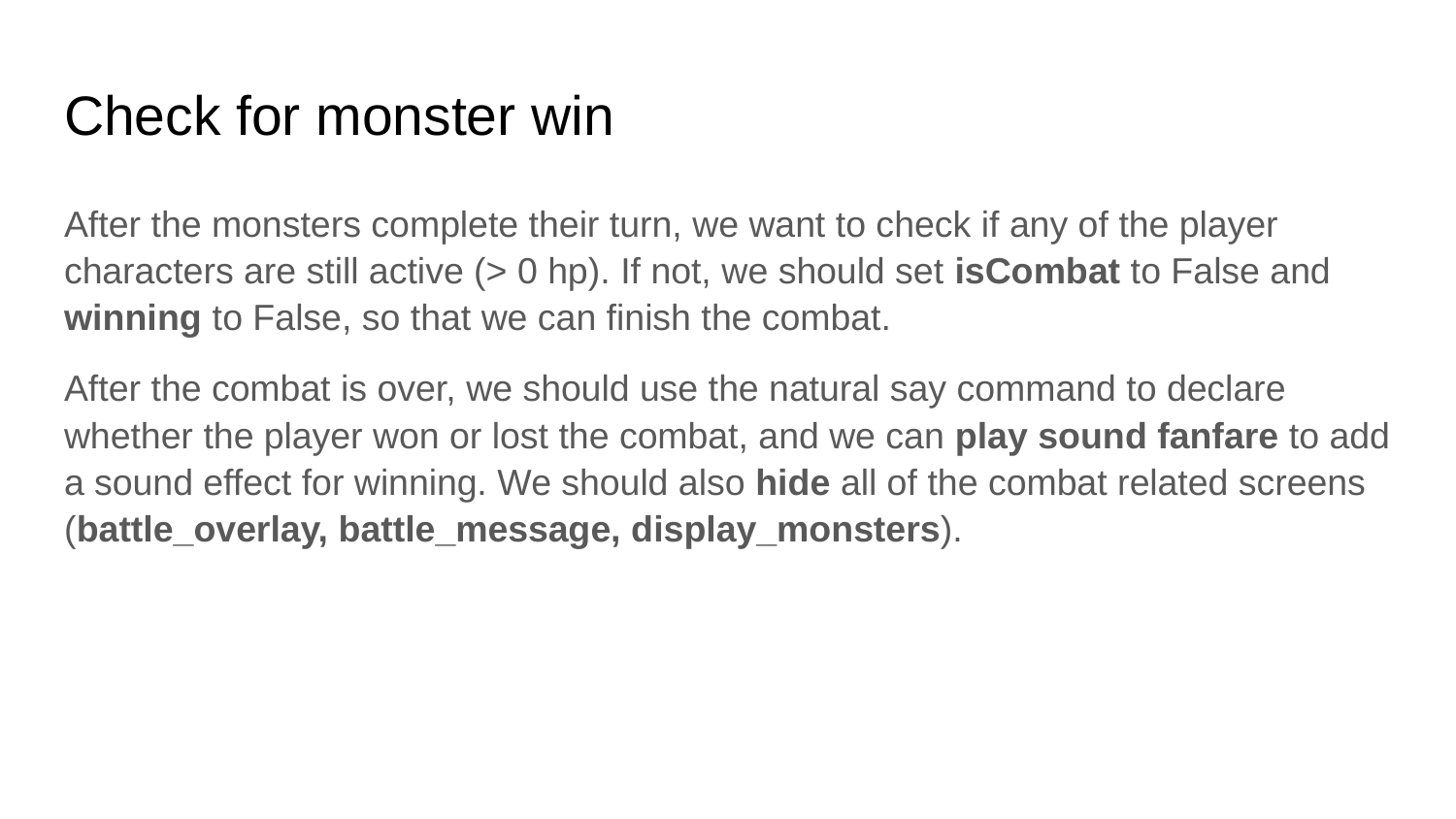

# Check for monster win
After the monsters complete their turn, we want to check if any of the player characters are still active (> 0 hp). If not, we should set isCombat to False and winning to False, so that we can finish the combat.
After the combat is over, we should use the natural say command to declare whether the player won or lost the combat, and we can play sound fanfare to add a sound effect for winning. We should also hide all of the combat related screens (battle_overlay, battle_message, display_monsters).